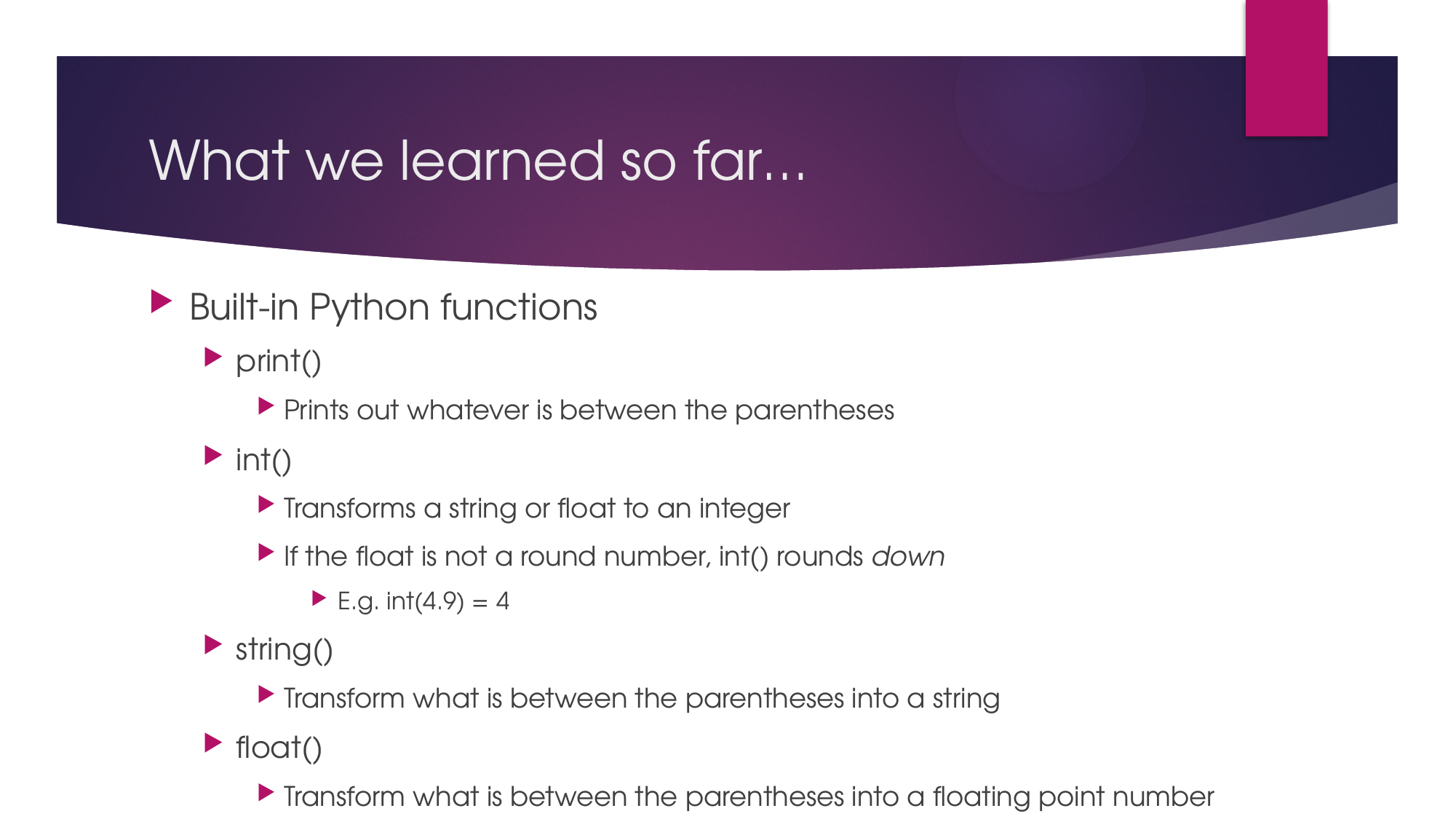

# What we learned so far…
Built-in Python functions
print()
Prints out whatever is between the parentheses
int()
Transforms a string or float to an integer
If the float is not a round number, int() rounds down
E.g. int(4.9) = 4
string()
Transform what is between the parentheses into a string
float()
Transform what is between the parentheses into a floating point number